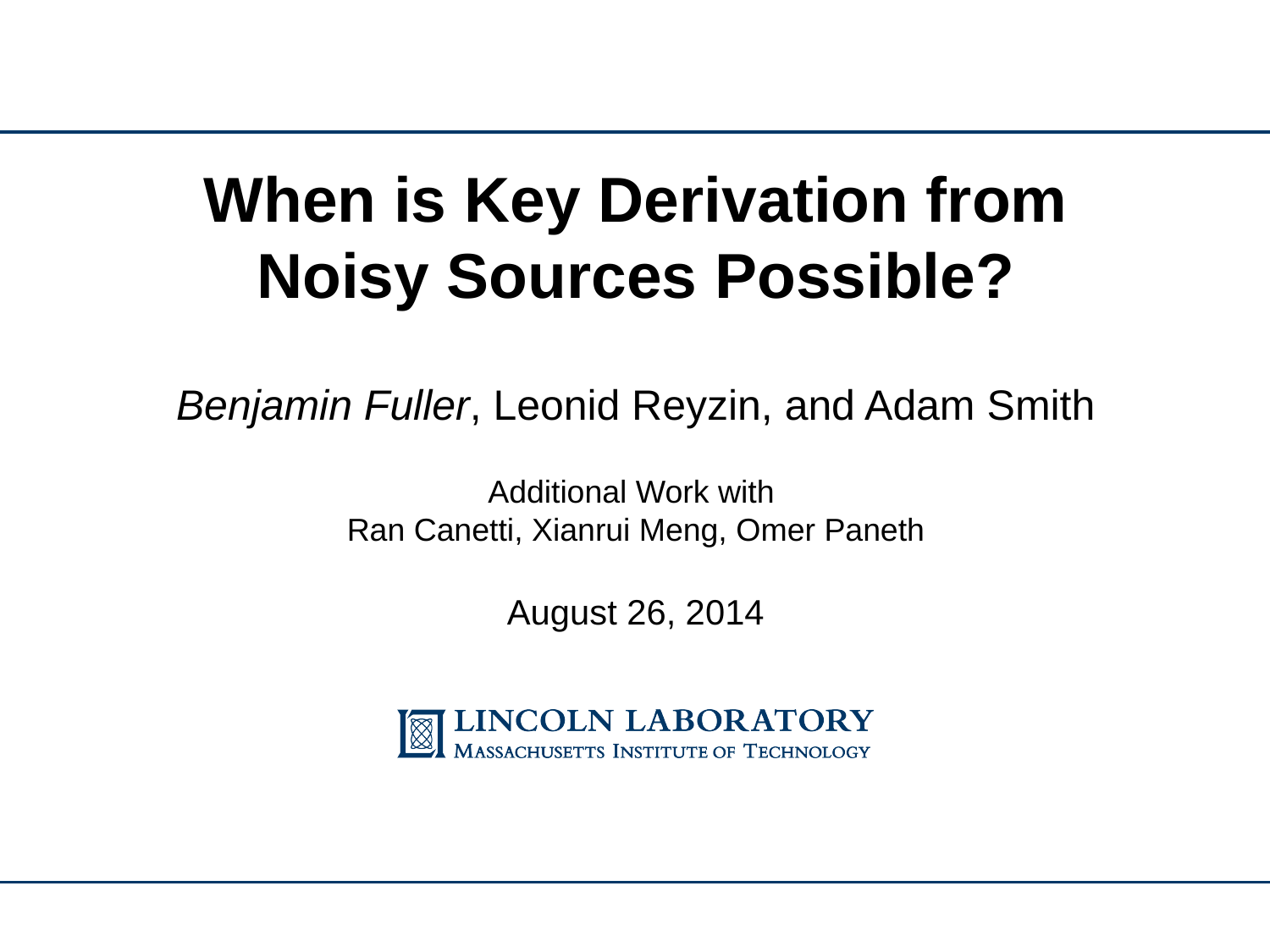

# When is Key Derivation from Noisy Sources Possible?
Benjamin Fuller, Leonid Reyzin, and Adam Smith
Additional Work with
Ran Canetti, Xianrui Meng, Omer Paneth
August 26, 2014